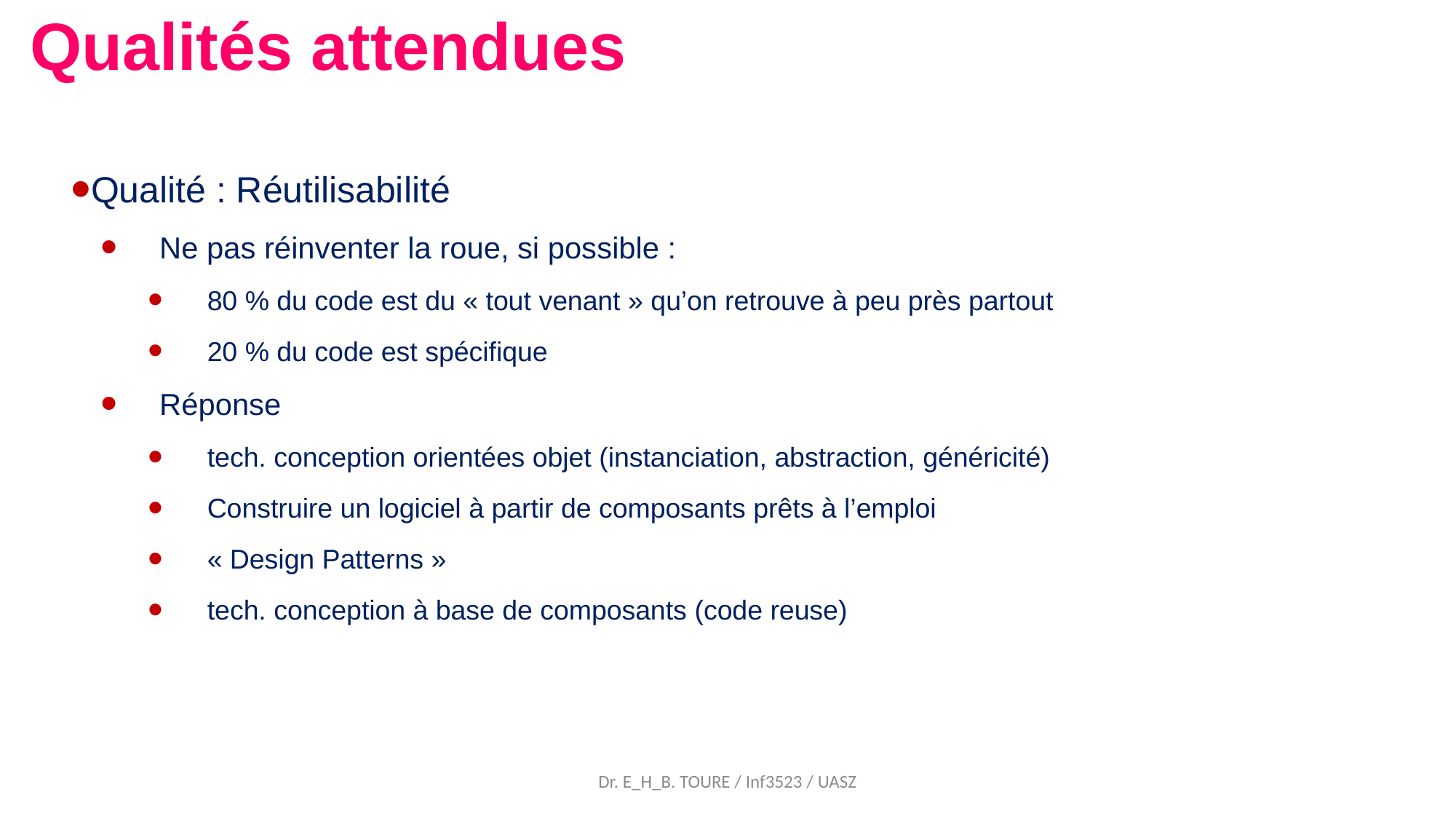

Qualités attendues

Qualité : Réutilisabilité
Ne pas réinventer la roue, si possible :
80 % du code est du « tout venant » qu’on retrouve à peu près partout
20 % du code est spécifique
Réponse
tech. conception orientées objet (instanciation, abstraction, généricité)
Construire un logiciel à partir de composants prêts à l’emploi
« Design Patterns »
tech. conception à base de composants (code reuse)
Dr. E_H_B. TOURE / Inf3523 / UASZ